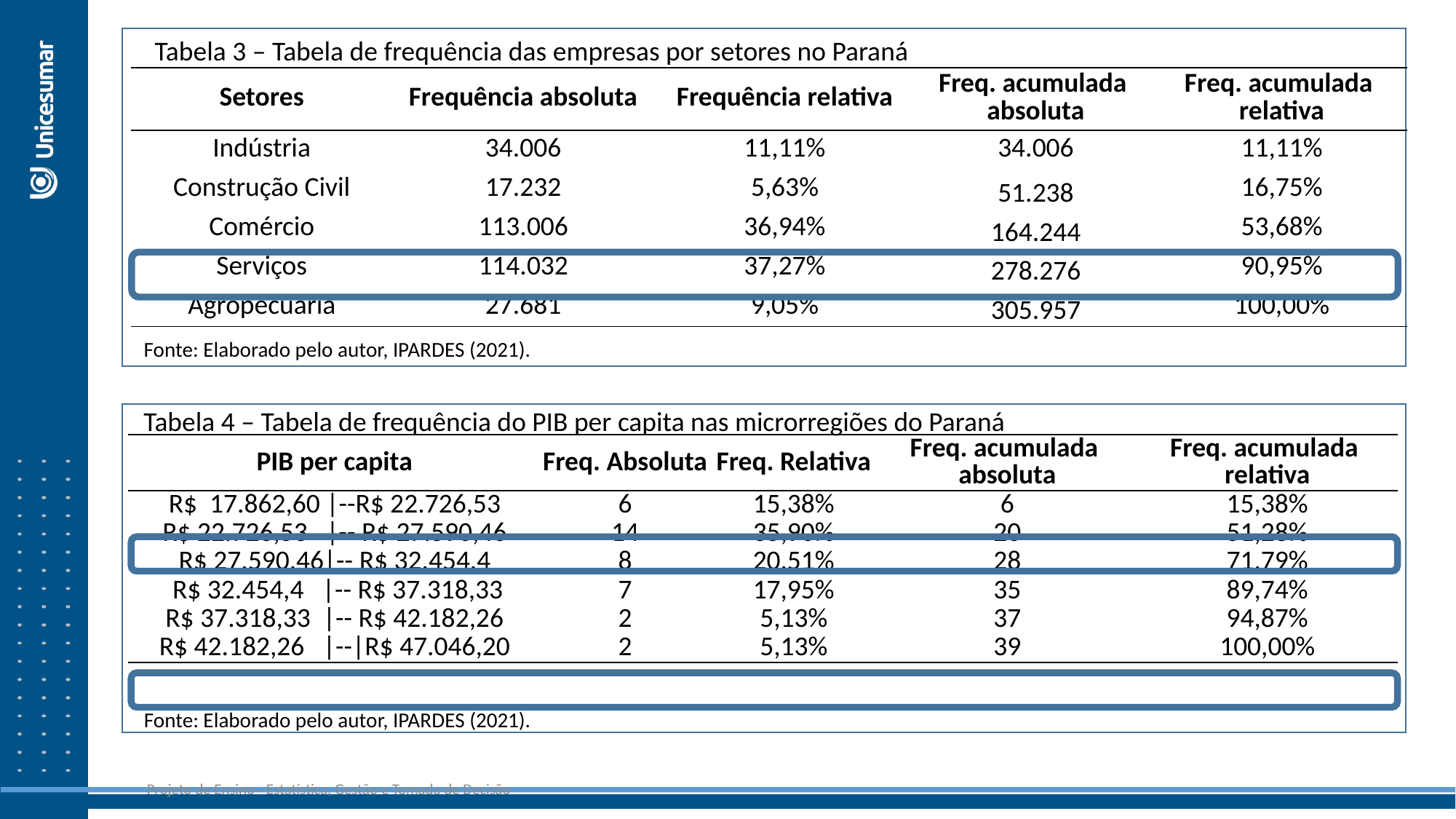

Tabela 3 – Tabela de frequência das empresas por setores no Paraná

| Setores | Frequência absoluta | Frequência relativa | Freq. acumulada absoluta | Freq. acumulada relativa |
| --- | --- | --- | --- | --- |
| Indústria | 34.006 | 11,11% | 34.006 | 11,11% |
| Construção Civil | 17.232 | 5,63% | 51.238 | 16,75% |
| Comércio | 113.006 | 36,94% | 164.244 | 53,68% |
| Serviços | 114.032 | 37,27% | 278.276 | 90,95% |
| Agropecuária | 27.681 | 9,05% | 305.957 | 100,00% |

Fonte: Elaborado pelo autor, IPARDES (2021).
Tabela 4 – Tabela de frequência do PIB per capita nas microrregiões do Paraná

| PIB per capita | Freq. Absoluta | Freq. Relativa | Freq. acumulada absoluta | Freq. acumulada relativa |
| --- | --- | --- | --- | --- |
| R$ 17.862,60 |--R$ 22.726,53 | 6 | 15,38% | 6 | 15,38% |
| R$ 22.726,53 |-- R$ 27.590,46 | 14 | 35,90% | 20 | 51,28% |
| R$ 27.590,46|-- R$ 32.454,4 | 8 | 20,51% | 28 | 71,79% |
| R$ 32.454,4 |-- R$ 37.318,33 | 7 | 17,95% | 35 | 89,74% |
| R$ 37.318,33 |-- R$ 42.182,26 | 2 | 5,13% | 37 | 94,87% |
| R$ 42.182,26 |--|R$ 47.046,20 | 2 | 5,13% | 39 | 100,00% |

Fonte: Elaborado pelo autor, IPARDES (2021).
Projeto de Ensino - Estatística, Gestão e Tomada de Decisão